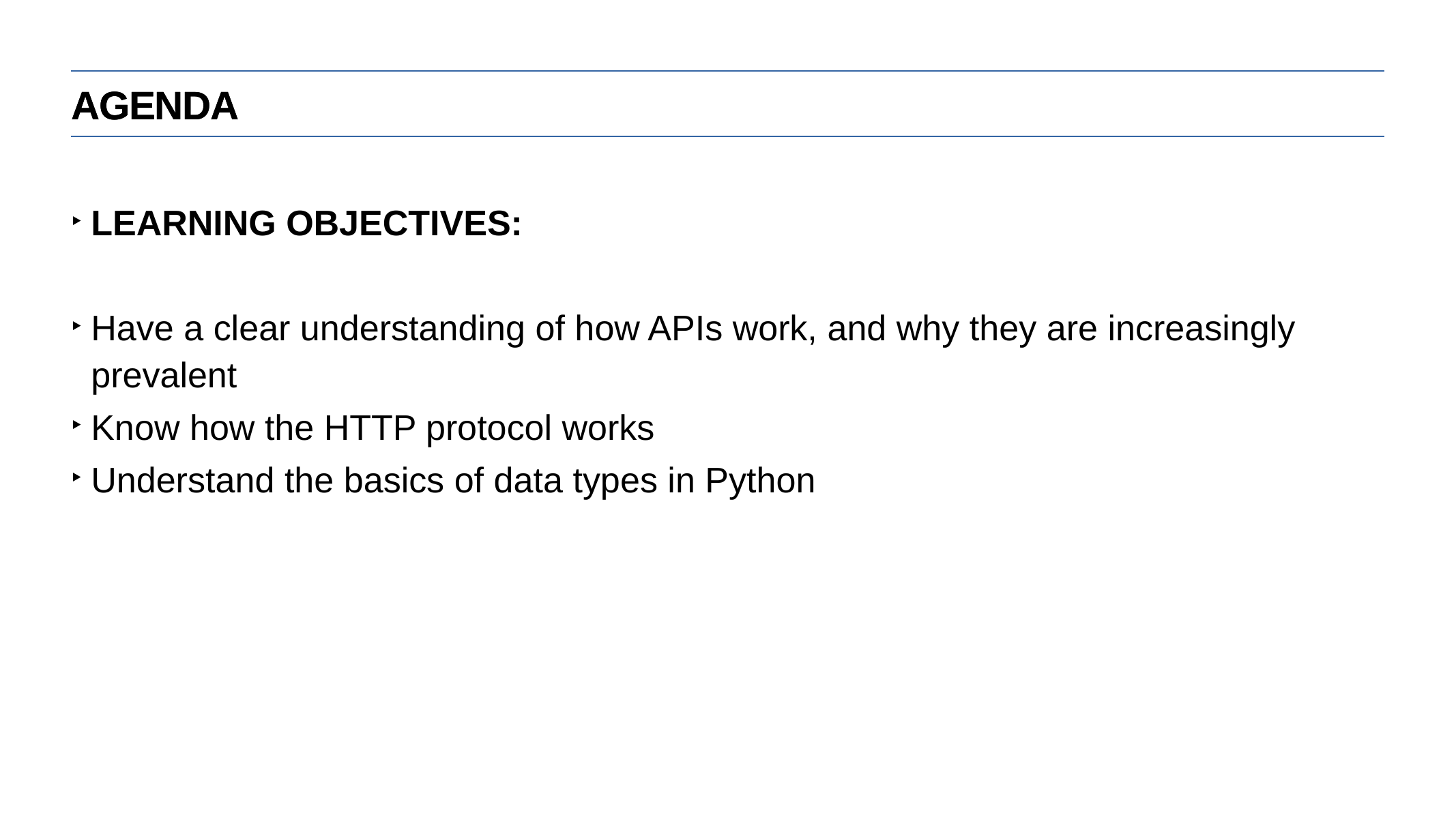

Agenda

LEARNING OBJECTIVES:

Have a clear understanding of how APIs work, and why they are increasingly prevalent
Know how the HTTP protocol works
Understand the basics of data types in Python